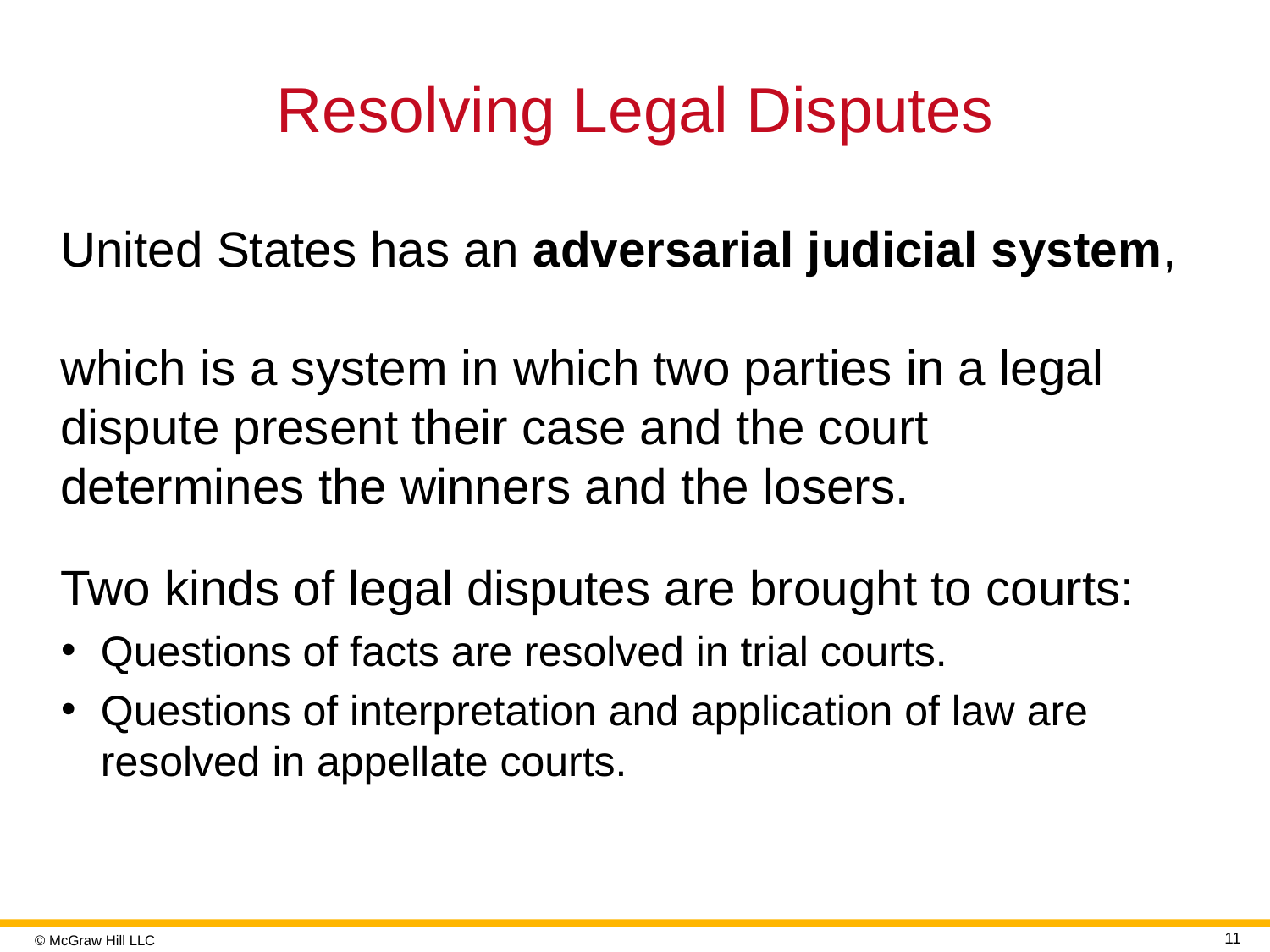

# Resolving Legal Disputes
United States has an adversarial judicial system,
which is a system in which two parties in a legal dispute present their case and the court determines the winners and the losers.
Two kinds of legal disputes are brought to courts:
Questions of facts are resolved in trial courts.
Questions of interpretation and application of law are resolved in appellate courts.
11